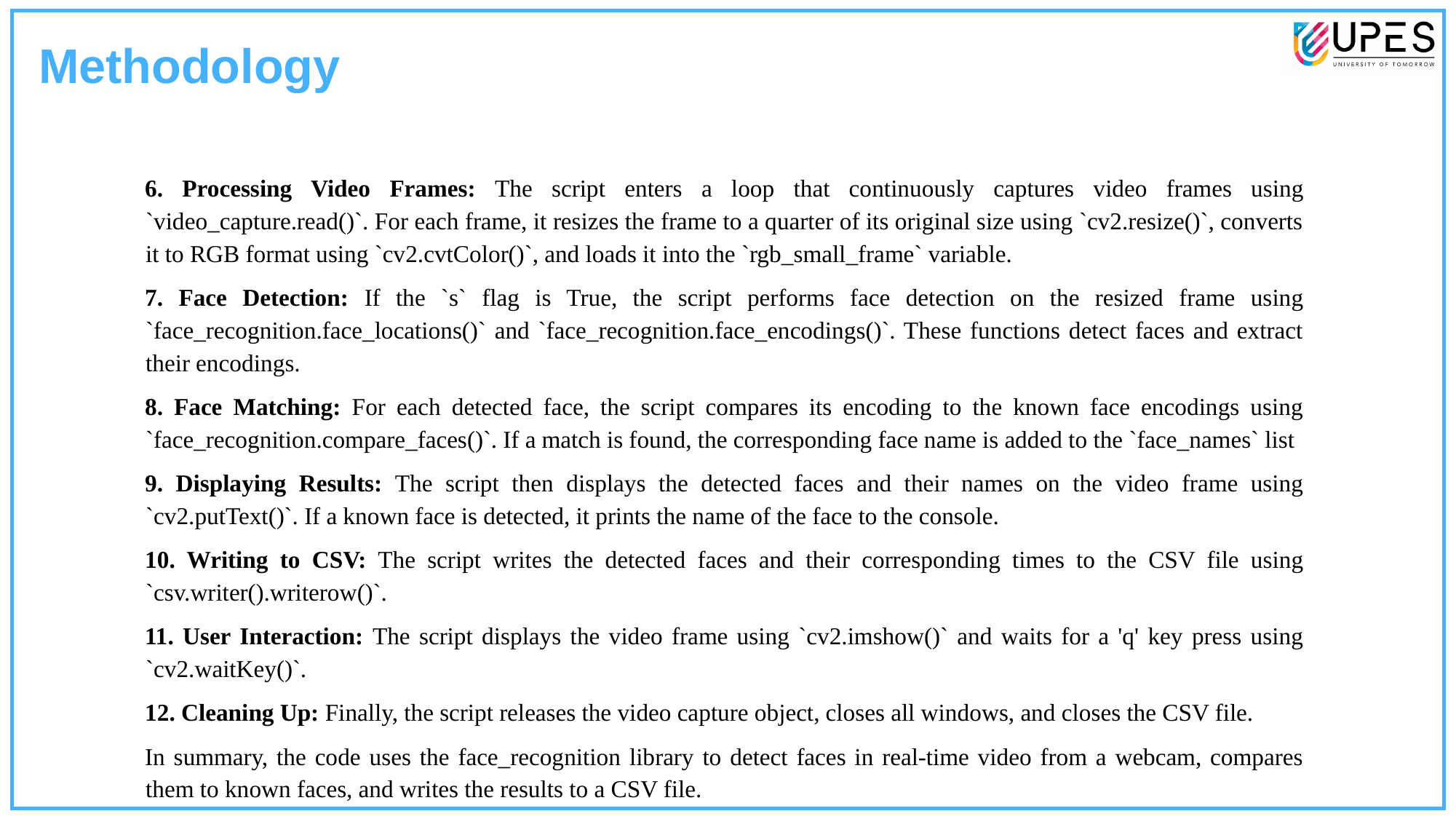

Methodology
6. Processing Video Frames: The script enters a loop that continuously captures video frames using `video_capture.read()`. For each frame, it resizes the frame to a quarter of its original size using `cv2.resize()`, converts it to RGB format using `cv2.cvtColor()`, and loads it into the `rgb_small_frame` variable.
7. Face Detection: If the `s` flag is True, the script performs face detection on the resized frame using `face_recognition.face_locations()` and `face_recognition.face_encodings()`. These functions detect faces and extract their encodings.
8. Face Matching: For each detected face, the script compares its encoding to the known face encodings using `face_recognition.compare_faces()`. If a match is found, the corresponding face name is added to the `face_names` list
9. Displaying Results: The script then displays the detected faces and their names on the video frame using `cv2.putText()`. If a known face is detected, it prints the name of the face to the console.
10. Writing to CSV: The script writes the detected faces and their corresponding times to the CSV file using `csv.writer().writerow()`.
11. User Interaction: The script displays the video frame using `cv2.imshow()` and waits for a 'q' key press using `cv2.waitKey()`.
12. Cleaning Up: Finally, the script releases the video capture object, closes all windows, and closes the CSV file.
In summary, the code uses the face_recognition library to detect faces in real-time video from a webcam, compares them to known faces, and writes the results to a CSV file.